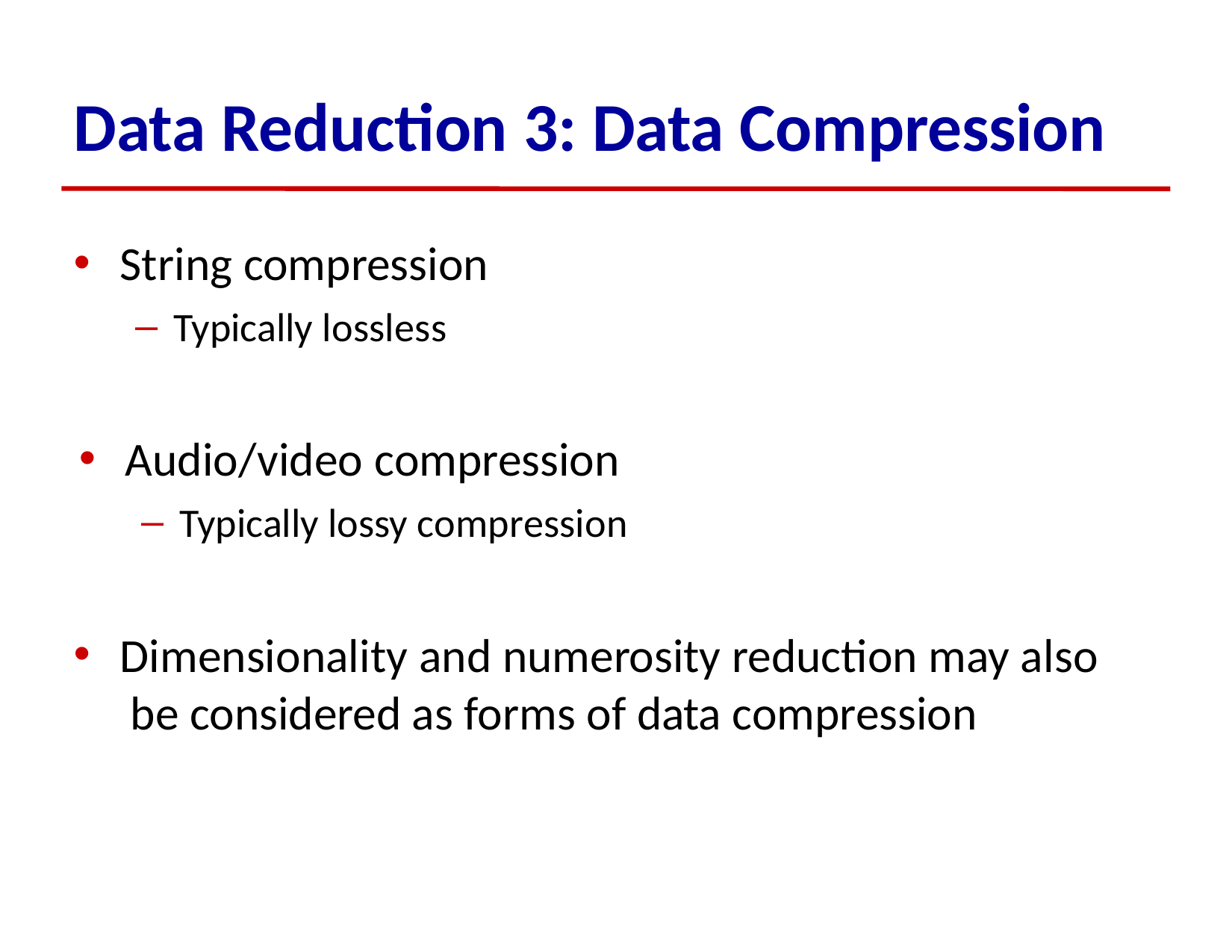

# Data Reduction 3: Data Compression
String compression
Typically lossless

Audio/video compression
Typically lossy compression

Dimensionality and numerosity reduction may also  be considered as forms of data compression